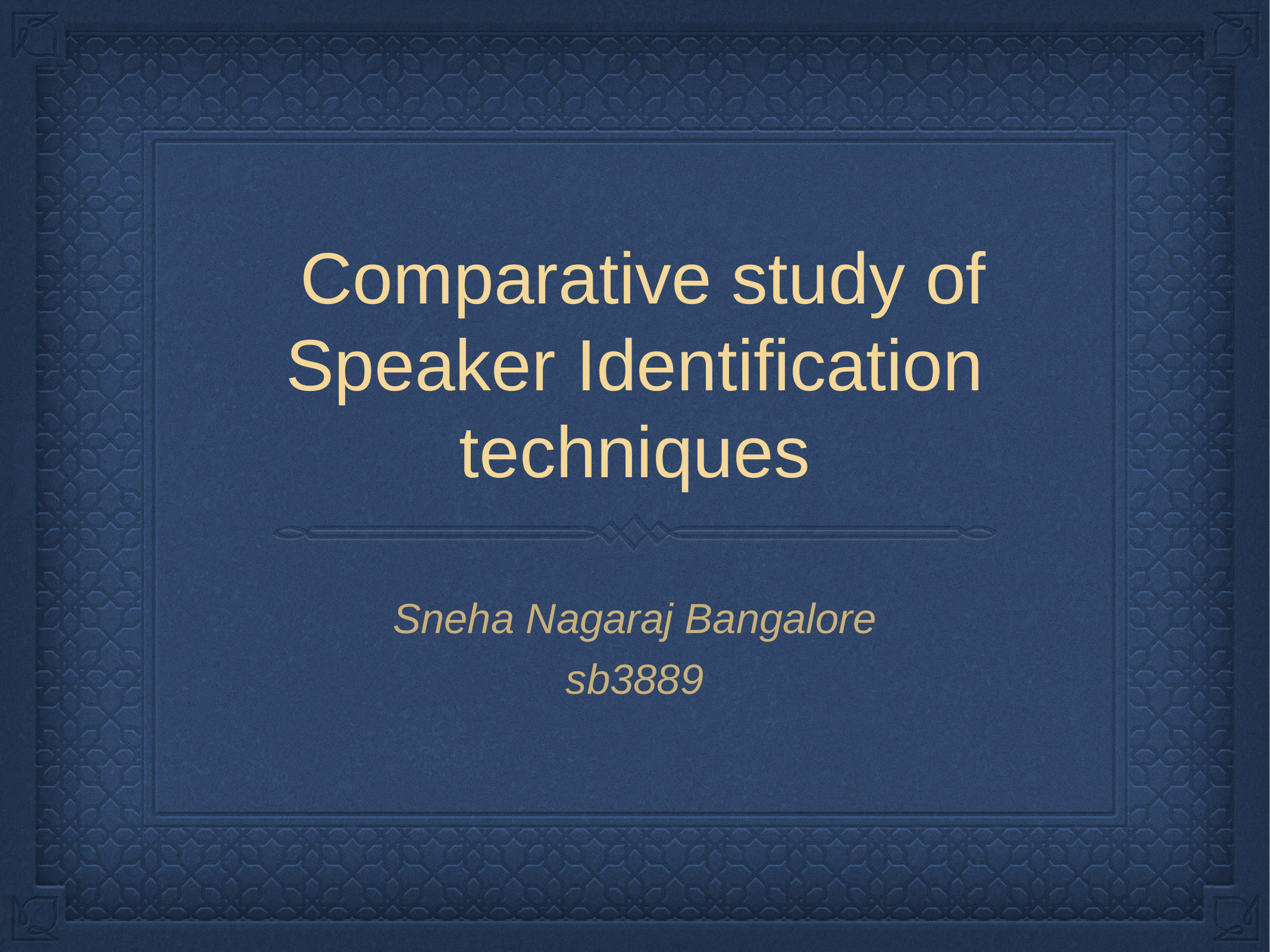

# Comparative study of Speaker Identification techniques
Sneha Nagaraj Bangalore
sb3889